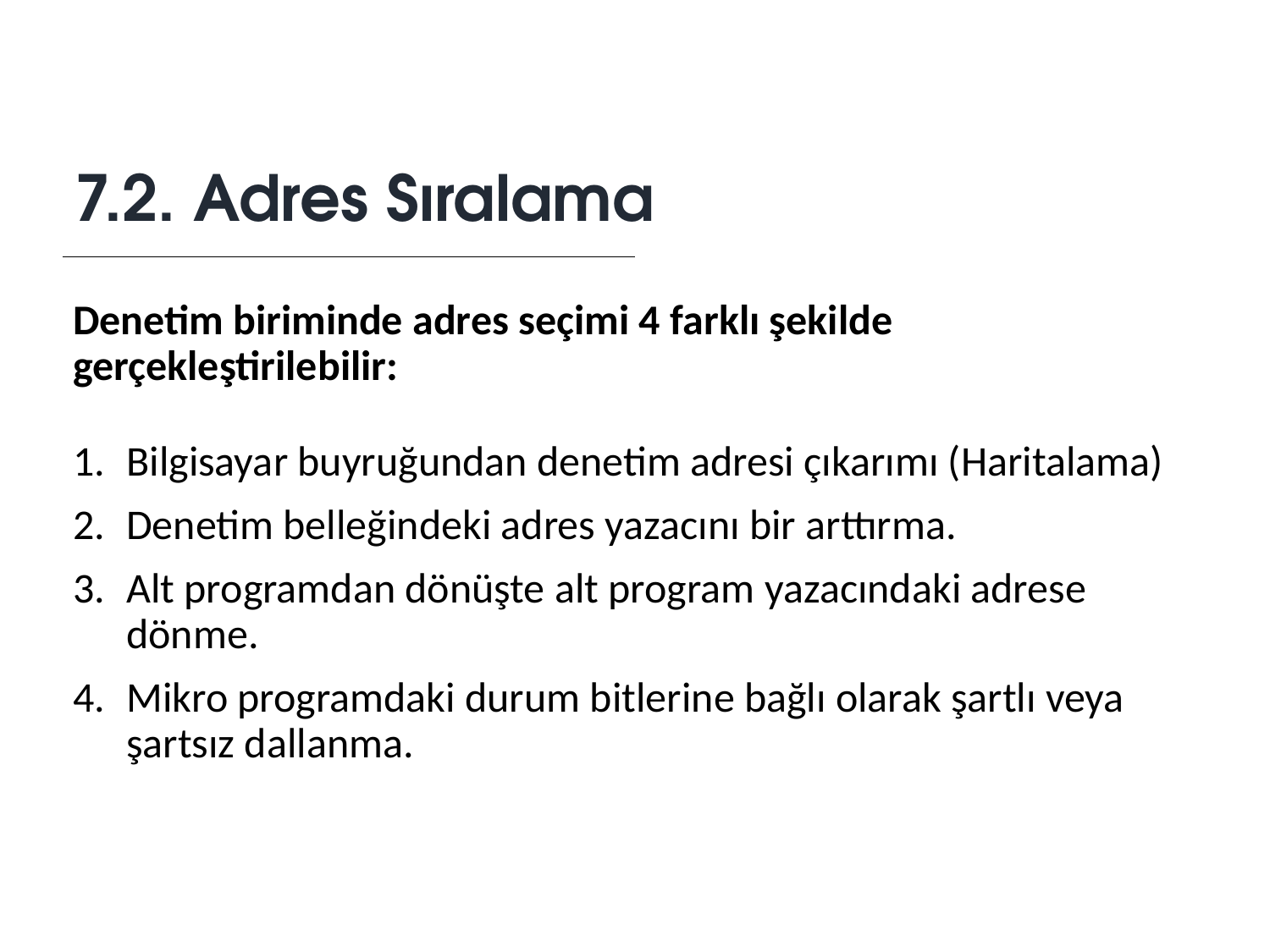

7.2. Adres Sıralama
Denetim biriminde adres seçimi 4 farklı şekilde gerçekleştirilebilir:

Bilgisayar buyruğundan denetim adresi çıkarımı (Haritalama)
Denetim belleğindeki adres yazacını bir arttırma.
Alt programdan dönüşte alt program yazacındaki adrese dönme.
Mikro programdaki durum bitlerine bağlı olarak şartlı veya şartsız dallanma.